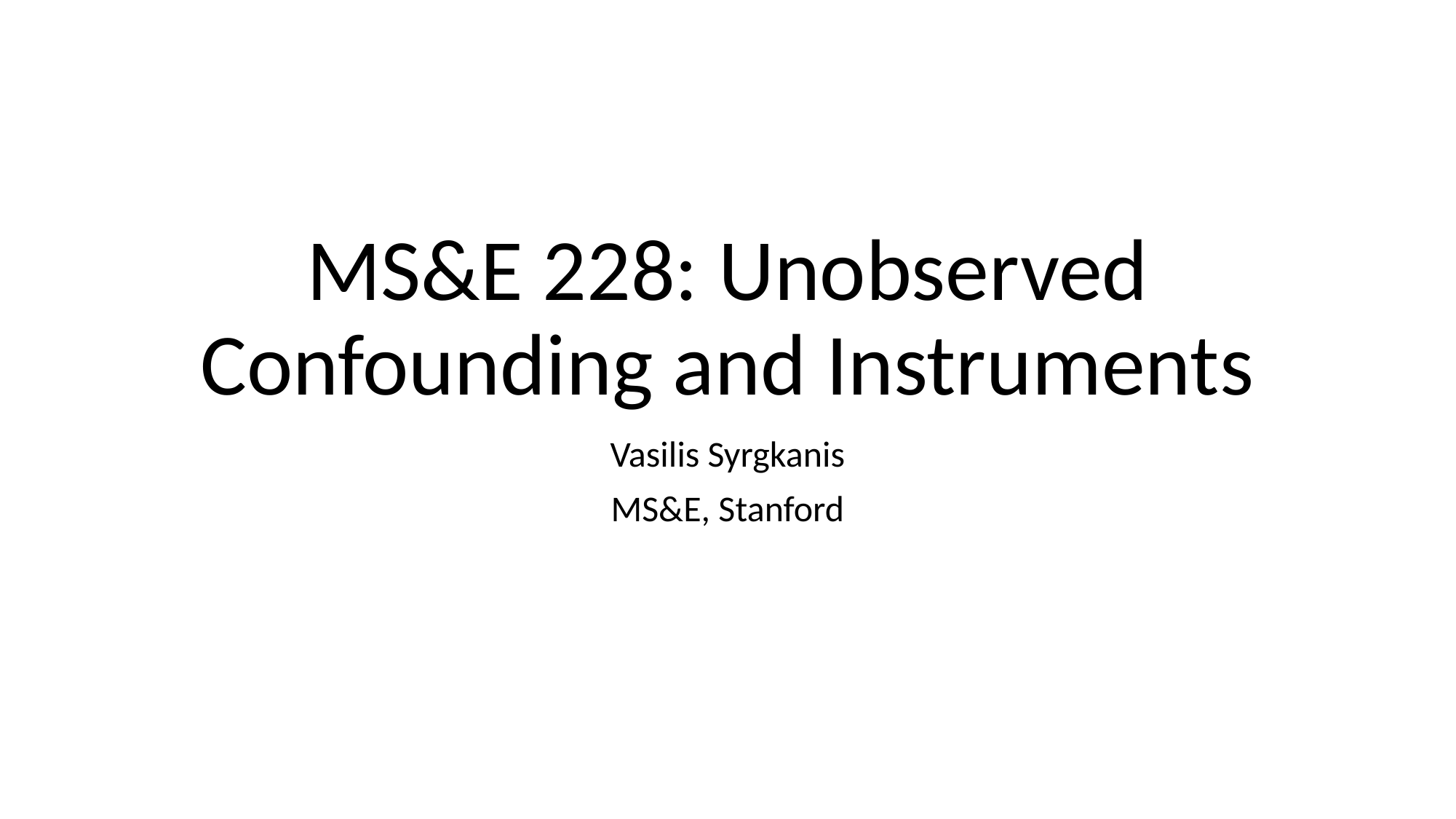

# MS&E 228: Unobserved Confounding and Instruments
Vasilis Syrgkanis
MS&E, Stanford